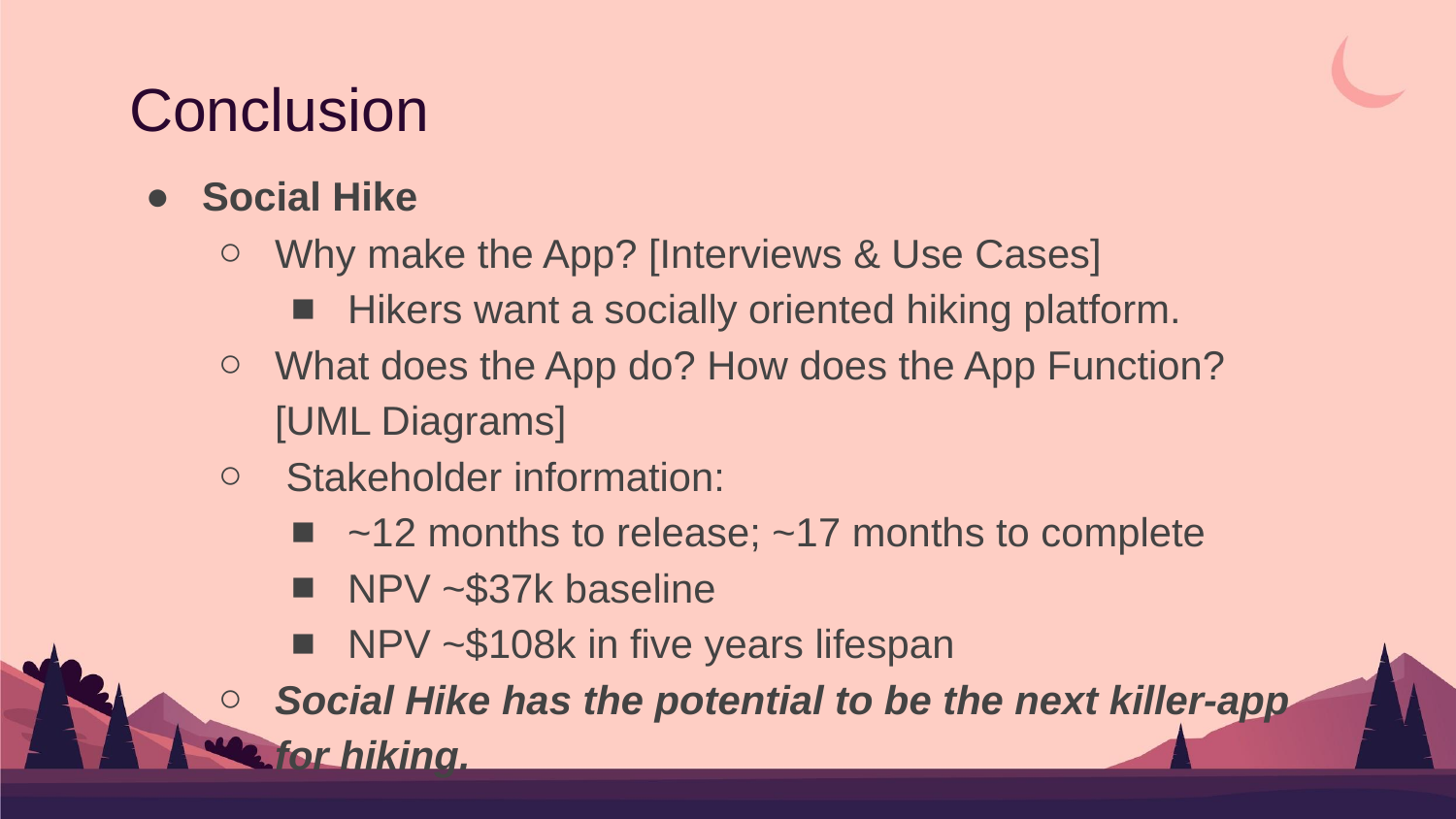

# Conclusion
Social Hike
Why make the App? [Interviews & Use Cases]
Hikers want a socially oriented hiking platform.
What does the App do? How does the App Function? [UML Diagrams]
 Stakeholder information:
~12 months to release; ~17 months to complete
NPV ~$37k baseline
NPV ~$108k in five years lifespan
Social Hike has the potential to be the next killer-app for hiking.